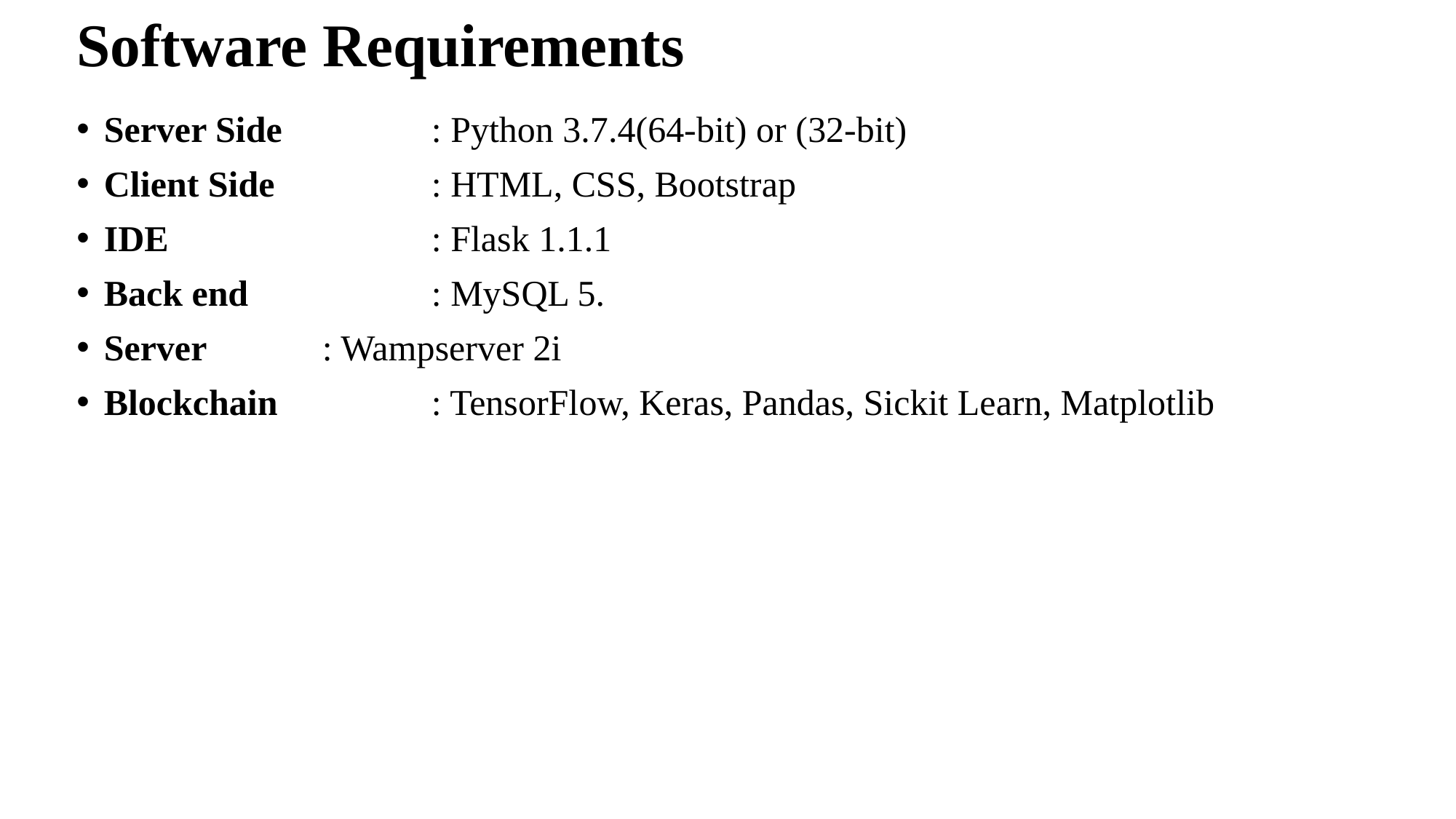

# Software Requirements
Server Side		: Python 3.7.4(64-bit) or (32-bit)
Client Side		: HTML, CSS, Bootstrap
IDE			: Flask 1.1.1
Back end		: MySQL 5.
Server		: Wampserver 2i
Blockchain		: TensorFlow, Keras, Pandas, Sickit Learn, Matplotlib